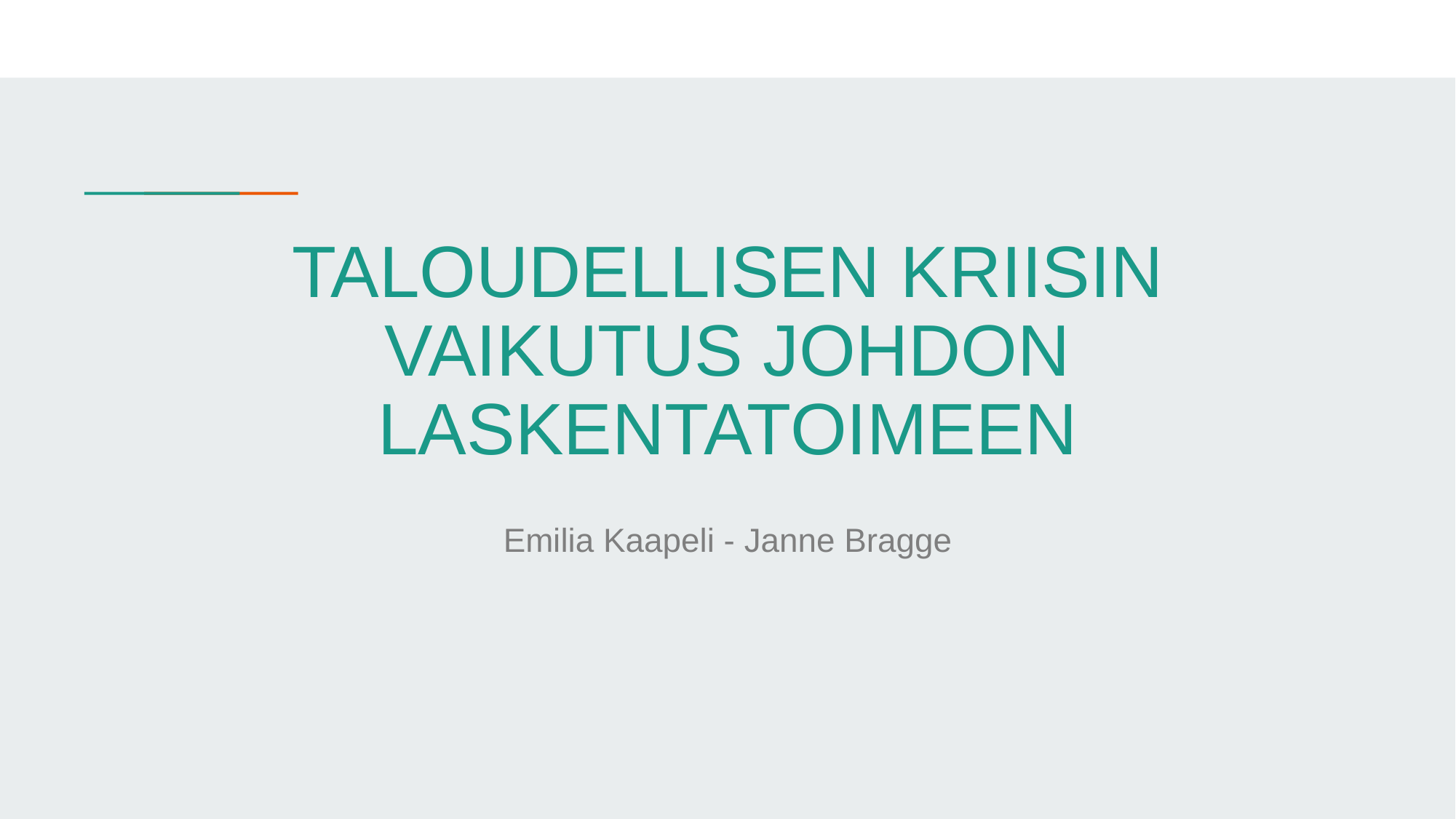

# TALOUDELLISEN KRIISIN VAIKUTUS JOHDON LASKENTATOIMEEN
Emilia Kaapeli - Janne Bragge